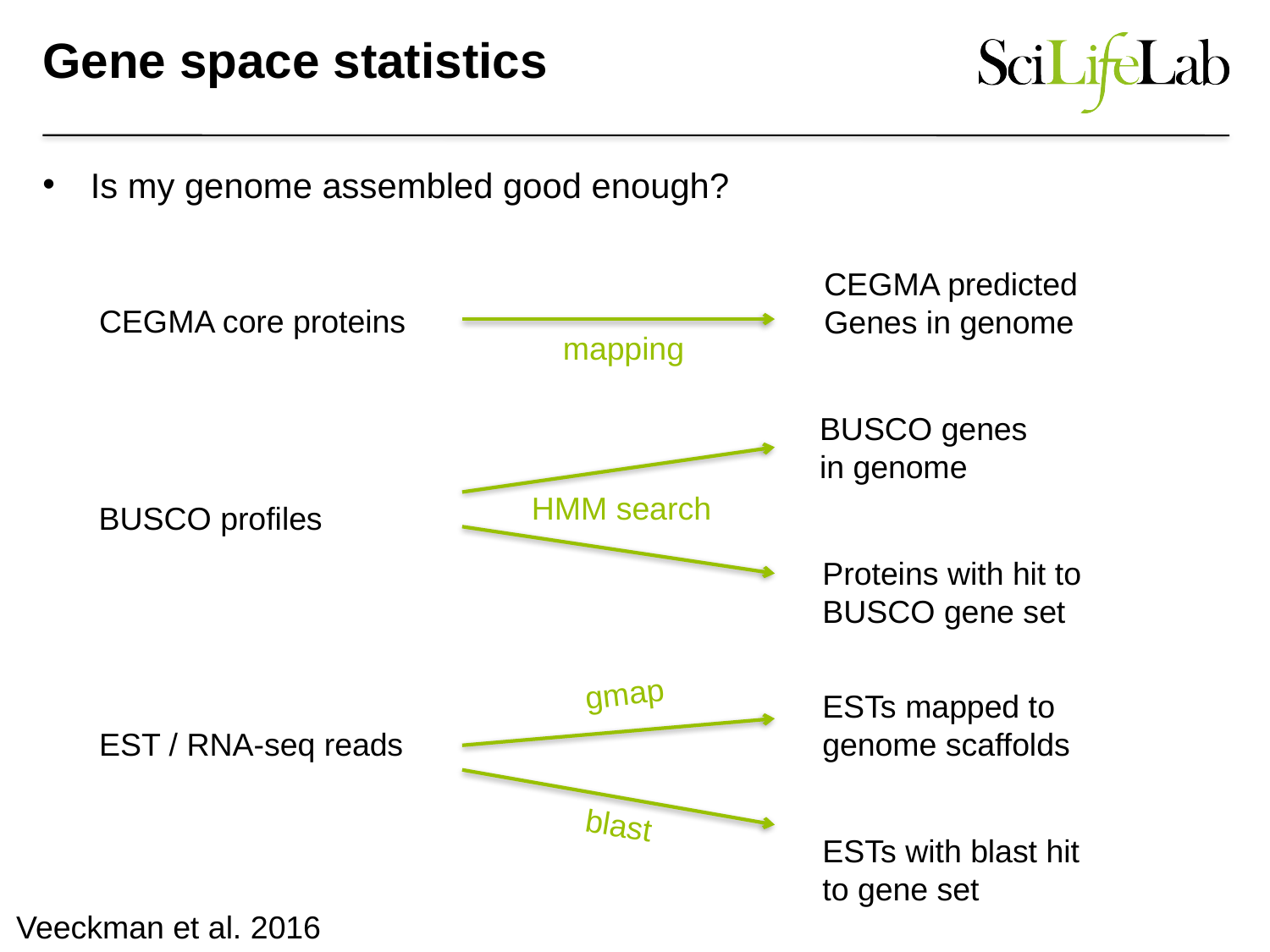

# Gene space statistics
Is my genome assembled good enough?

CEGMA predicted
Genes in genome
CEGMA core proteins
mapping
BUSCO genes
in genome
HMM search
BUSCO profiles
Proteins with hit to BUSCO gene set
gmap
ESTs mapped to genome scaffolds
EST / RNA-seq reads
blast
ESTs with blast hit to gene set
Veeckman et al. 2016